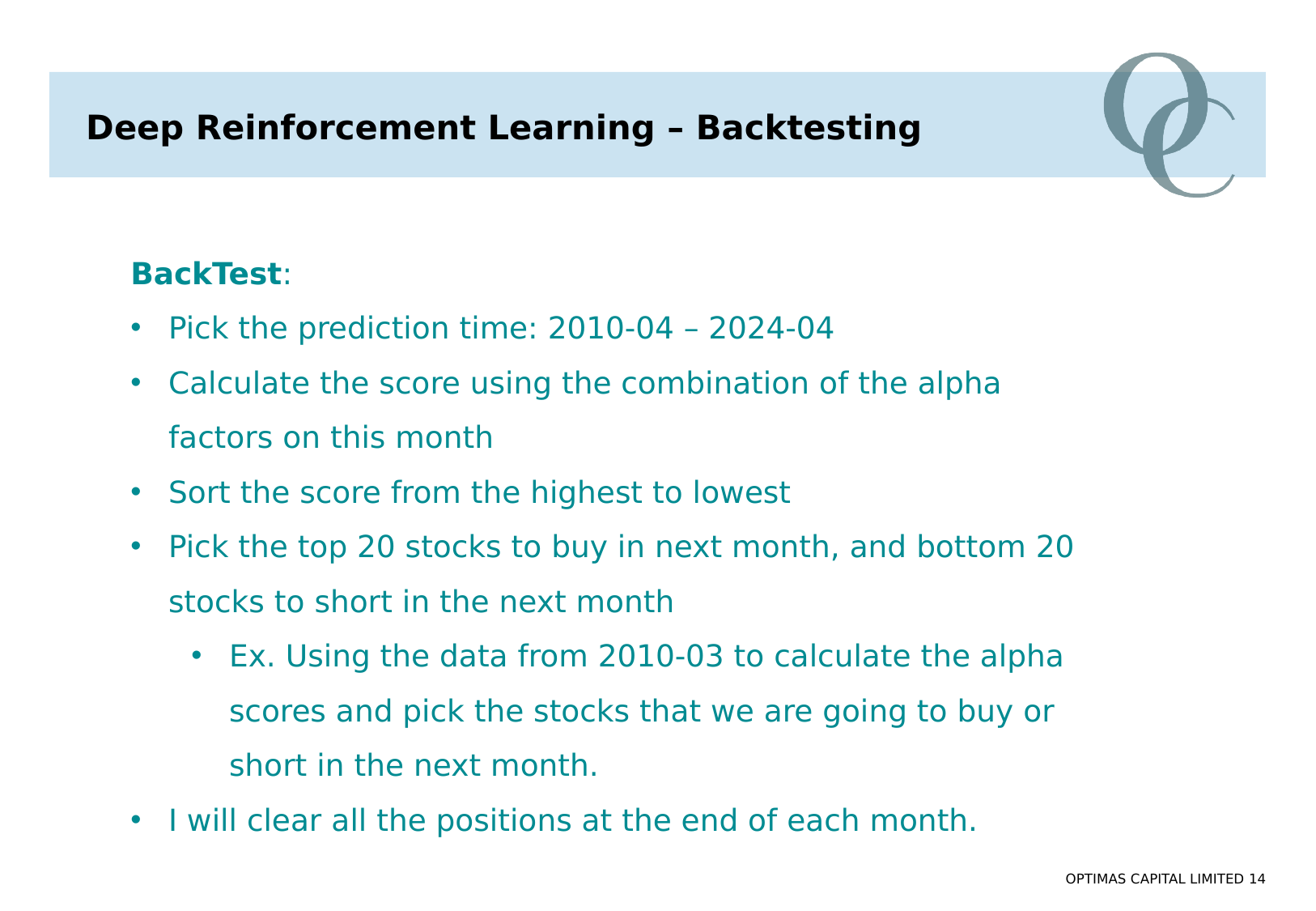

Deep Reinforcement Learning – Backtesting

BackTest:
Pick the prediction time: 2010-04 – 2024-04
Calculate the score using the combination of the alpha factors on this month
Sort the score from the highest to lowest
Pick the top 20 stocks to buy in next month, and bottom 20 stocks to short in the next month
Ex. Using the data from 2010-03 to calculate the alpha scores and pick the stocks that we are going to buy or short in the next month.
I will clear all the positions at the end of each month.
OPTIMAS CAPITAL LIMITED 14